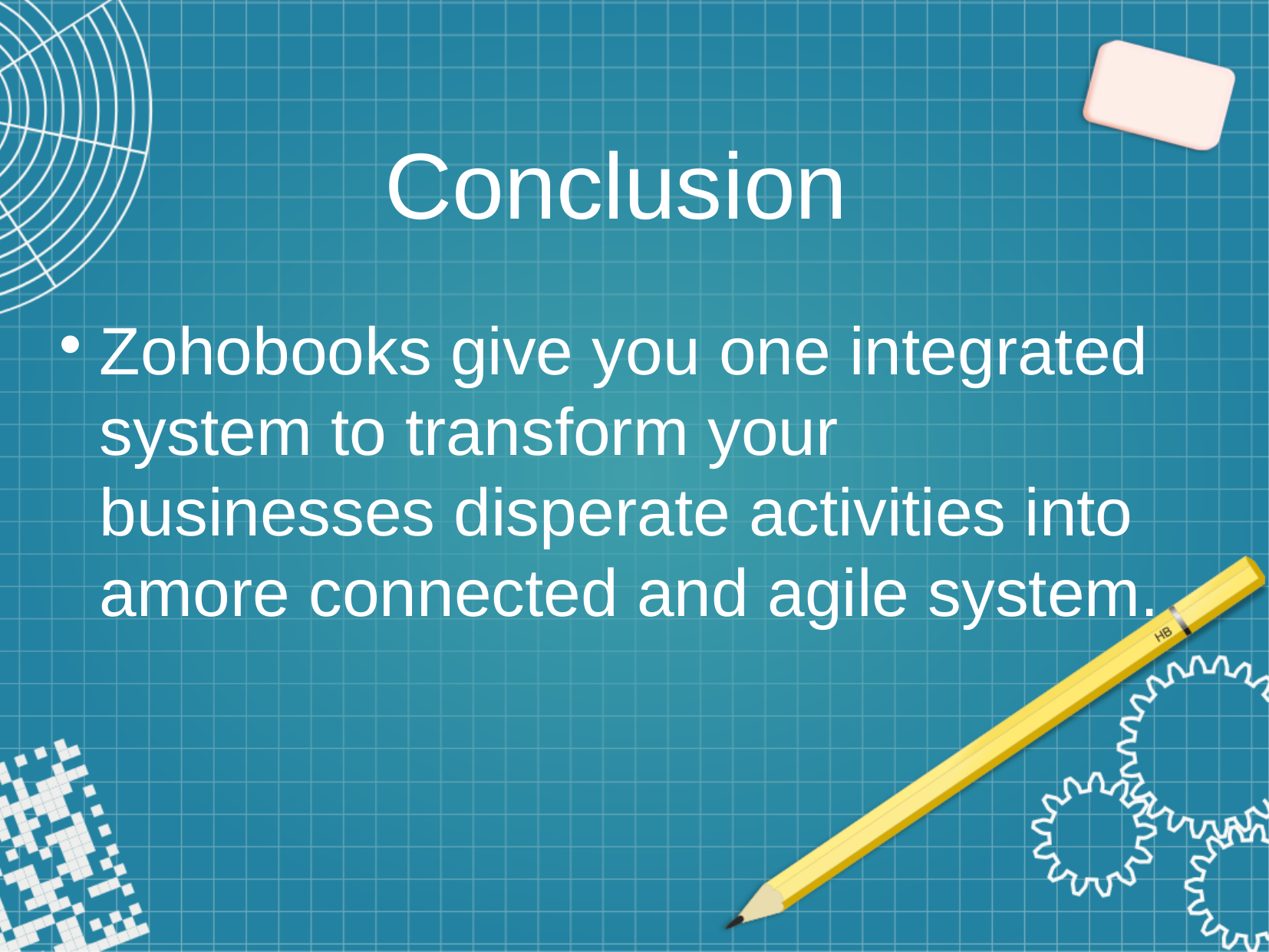

Conclusion
Zohobooks give you one integrated system to transform your businesses disperate activities into amore connected and agile system.